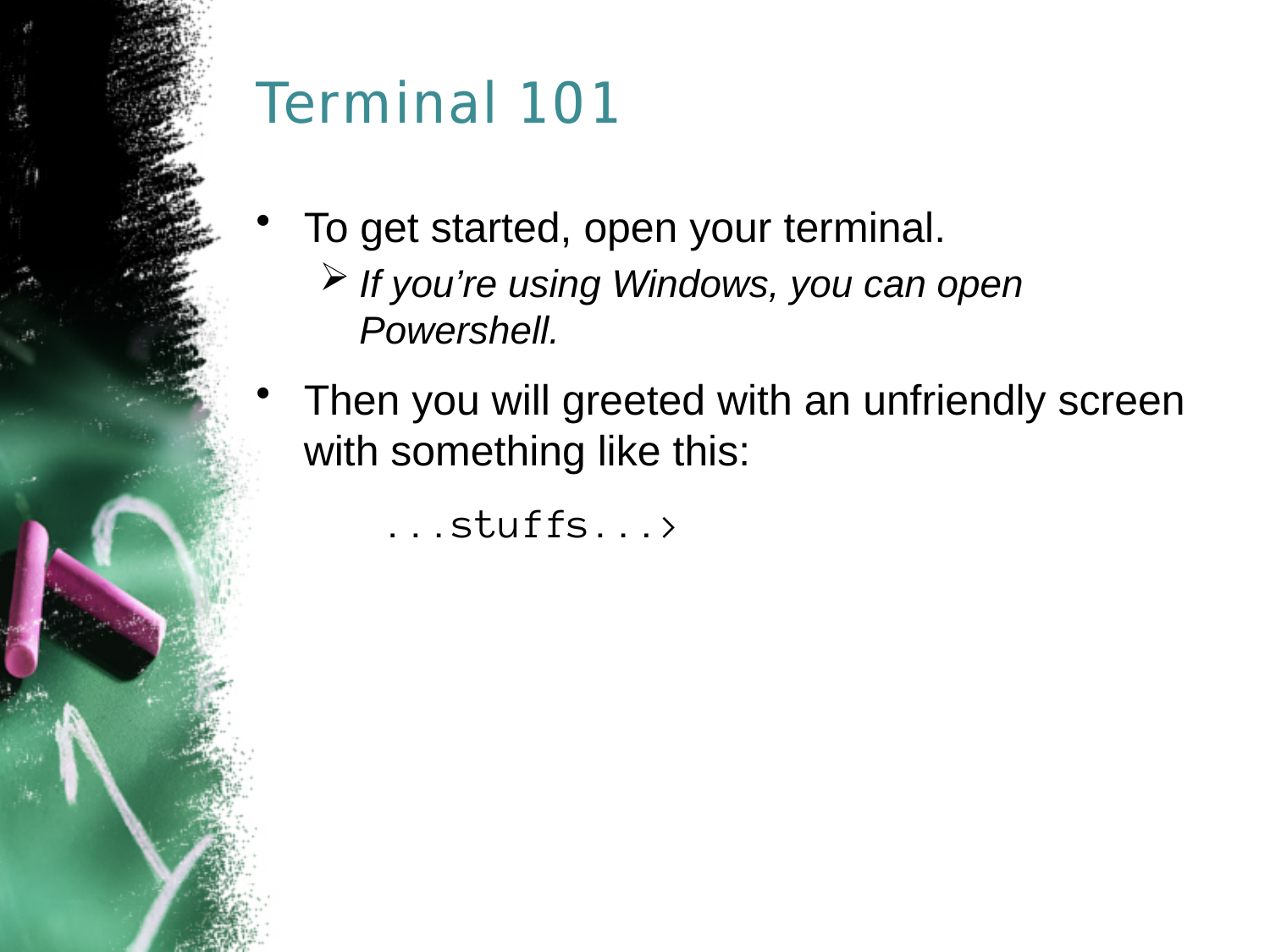

# Terminal 101
To get started, open your terminal.
If you’re using Windows, you can open Powershell.
Then you will greeted with an unfriendly screen with something like this:
	...stuffs...>